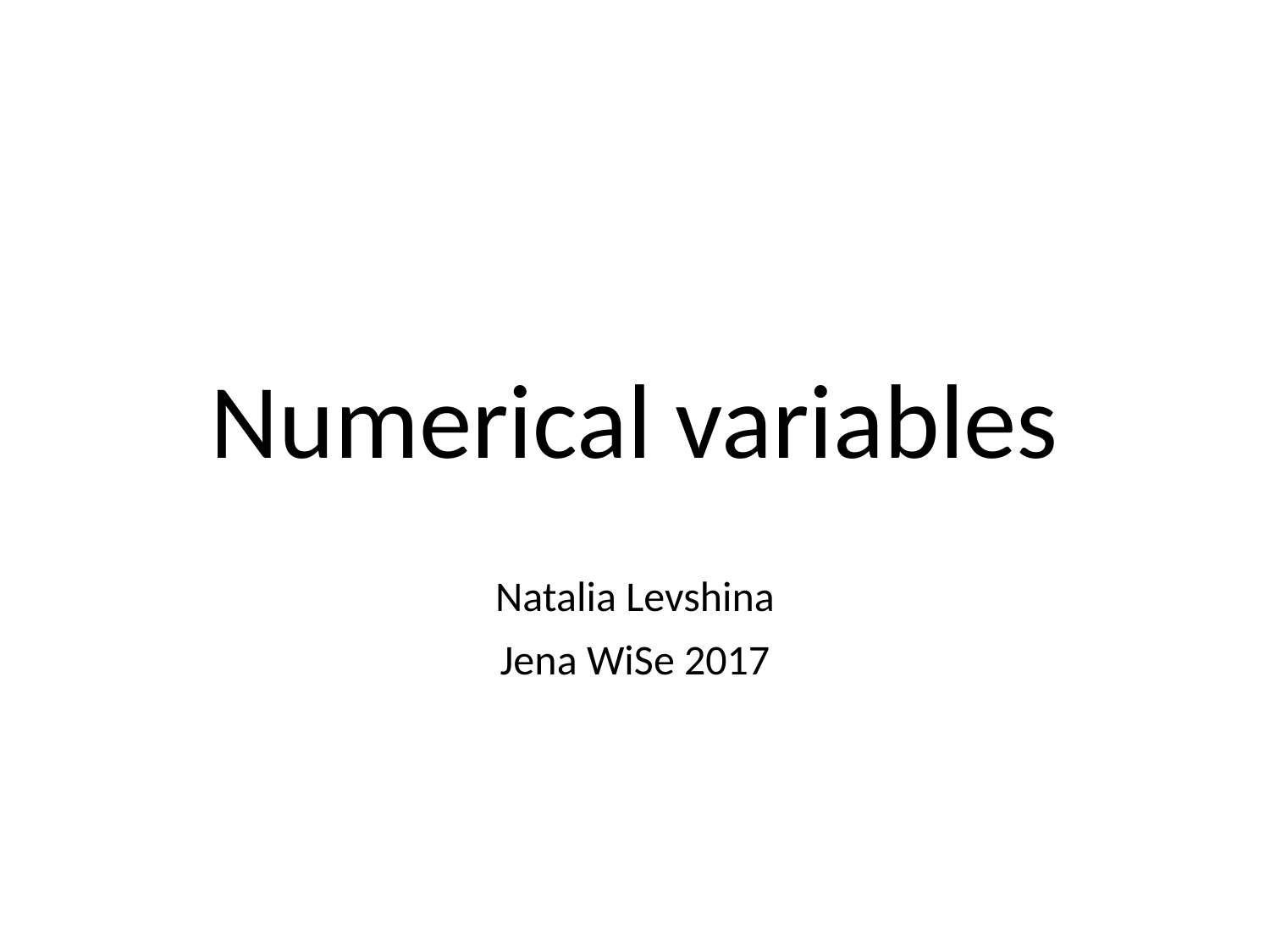

# Numerical variables

Natalia Levshina
Jena WiSe 2017